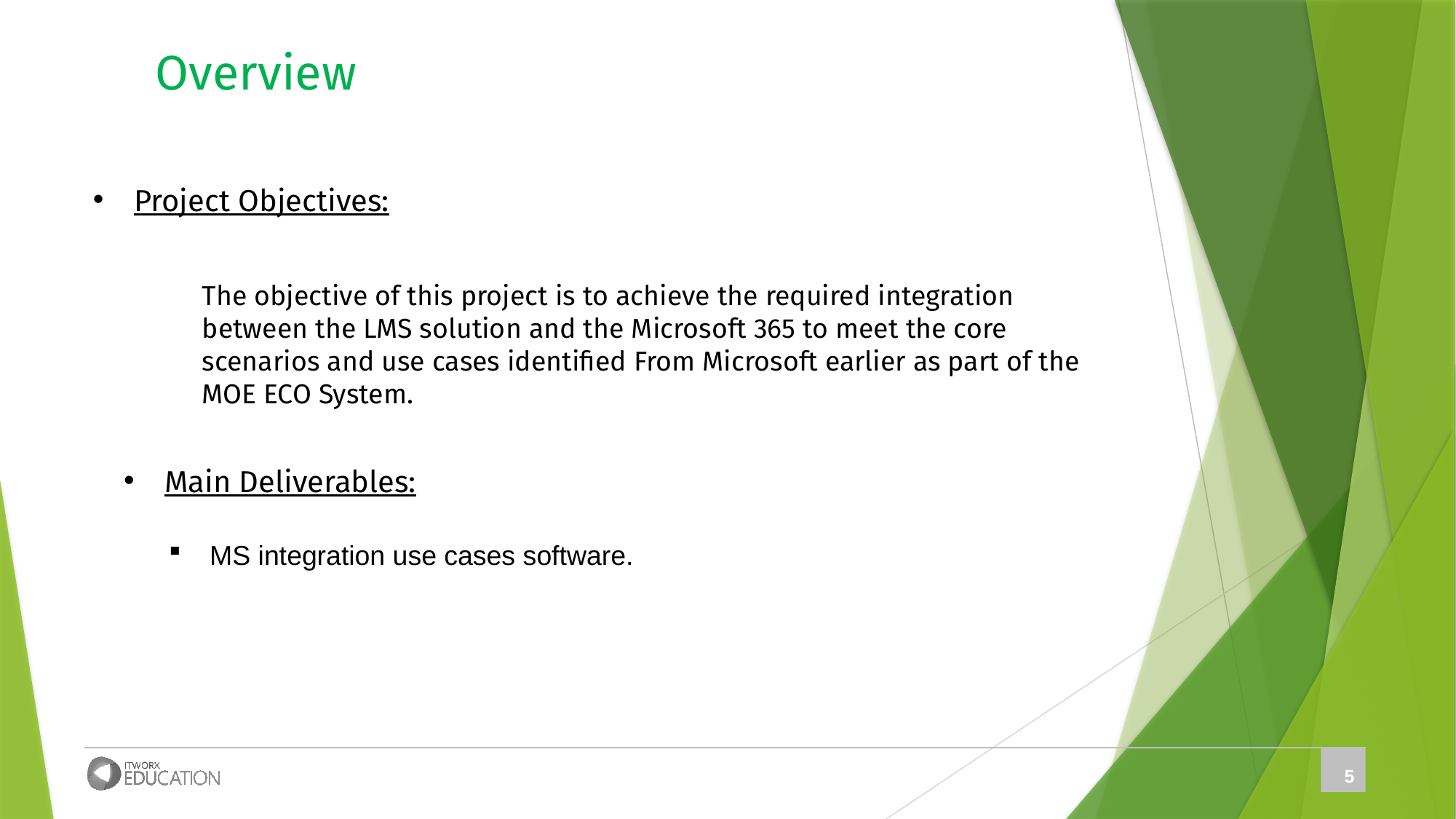

Overview
Project Objectives:

The objective of this project is to achieve the required integration between the LMS solution and the Microsoft 365 to meet the core scenarios and use cases identified From Microsoft earlier as part of the MOE ECO System.
Main Deliverables:
MS integration use cases software.
5